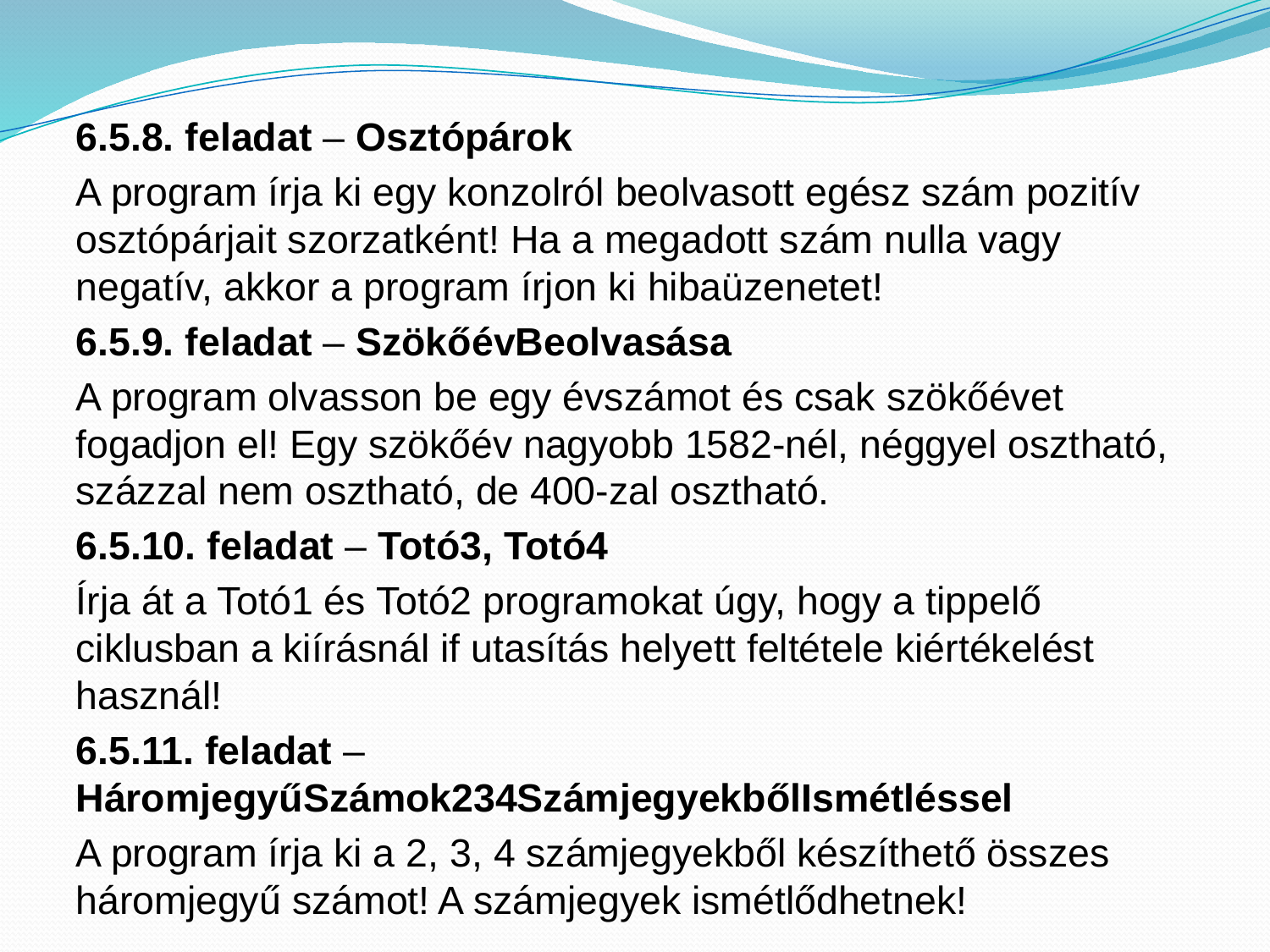

6.5.8. feladat – Osztópárok
A program írja ki egy konzolról beolvasott egész szám pozitív osztópárjait szorzatként! Ha a megadott szám nulla vagy negatív, akkor a program írjon ki hibaüzenetet!
6.5.9. feladat – SzökőévBeolvasása
A program olvasson be egy évszámot és csak szökőévet fogadjon el! Egy szökőév nagyobb 1582-nél, néggyel osztható, százzal nem osztható, de 400-zal osztható.
6.5.10. feladat – Totó3, Totó4
Írja át a Totó1 és Totó2 programokat úgy, hogy a tippelő ciklusban a kiírásnál if utasítás helyett feltétele kiértékelést használ!
6.5.11. feladat – HáromjegyűSzámok234SzámjegyekbőlIsmétléssel
A program írja ki a 2, 3, 4 számjegyekből készíthető összes háromjegyű számot! A számjegyek ismétlődhetnek!